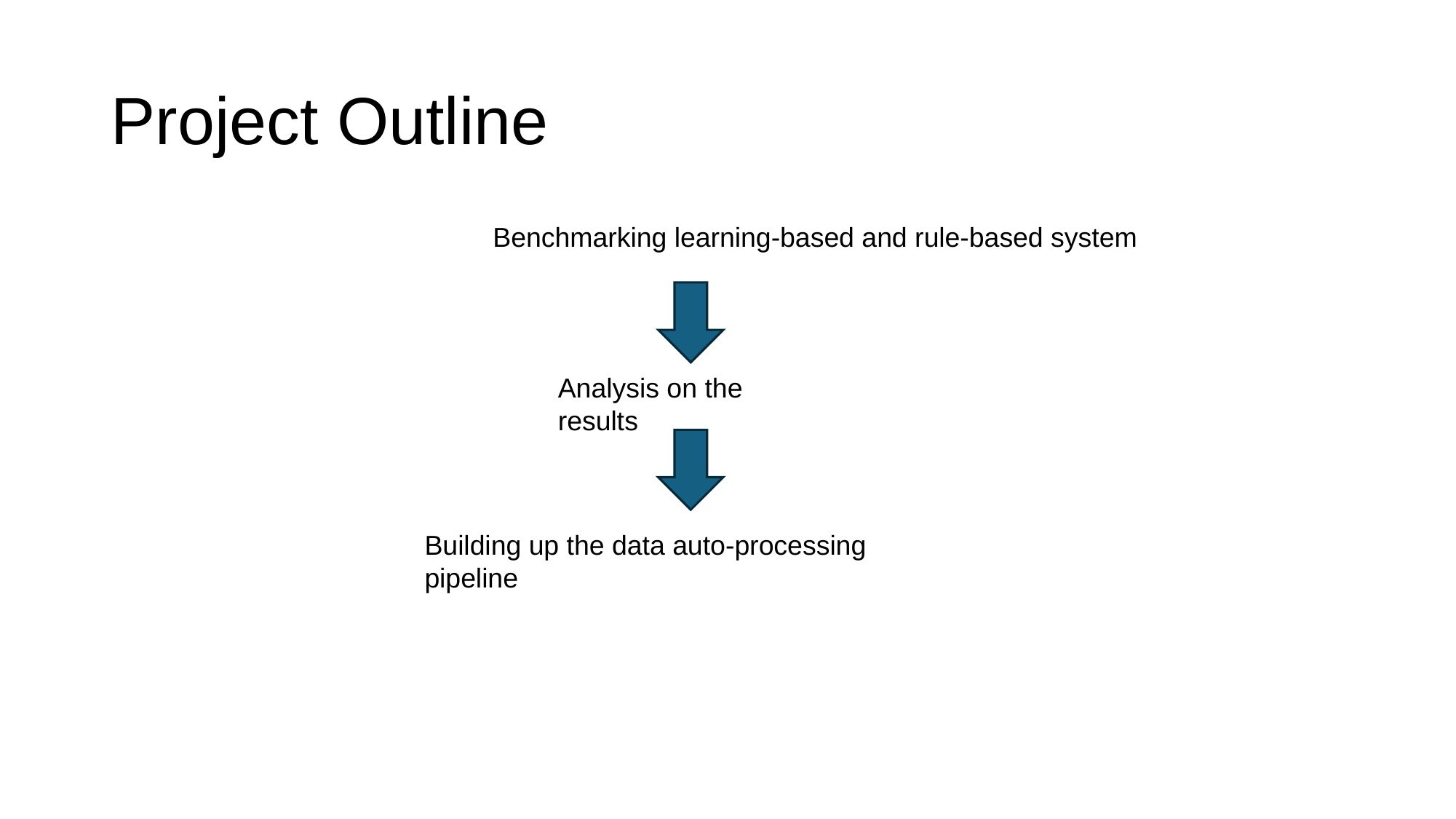

# Project Outline
                                                  Benchmarking learning-based and rule-based system

Analysis on the results

Building up the data auto-processing pipeline